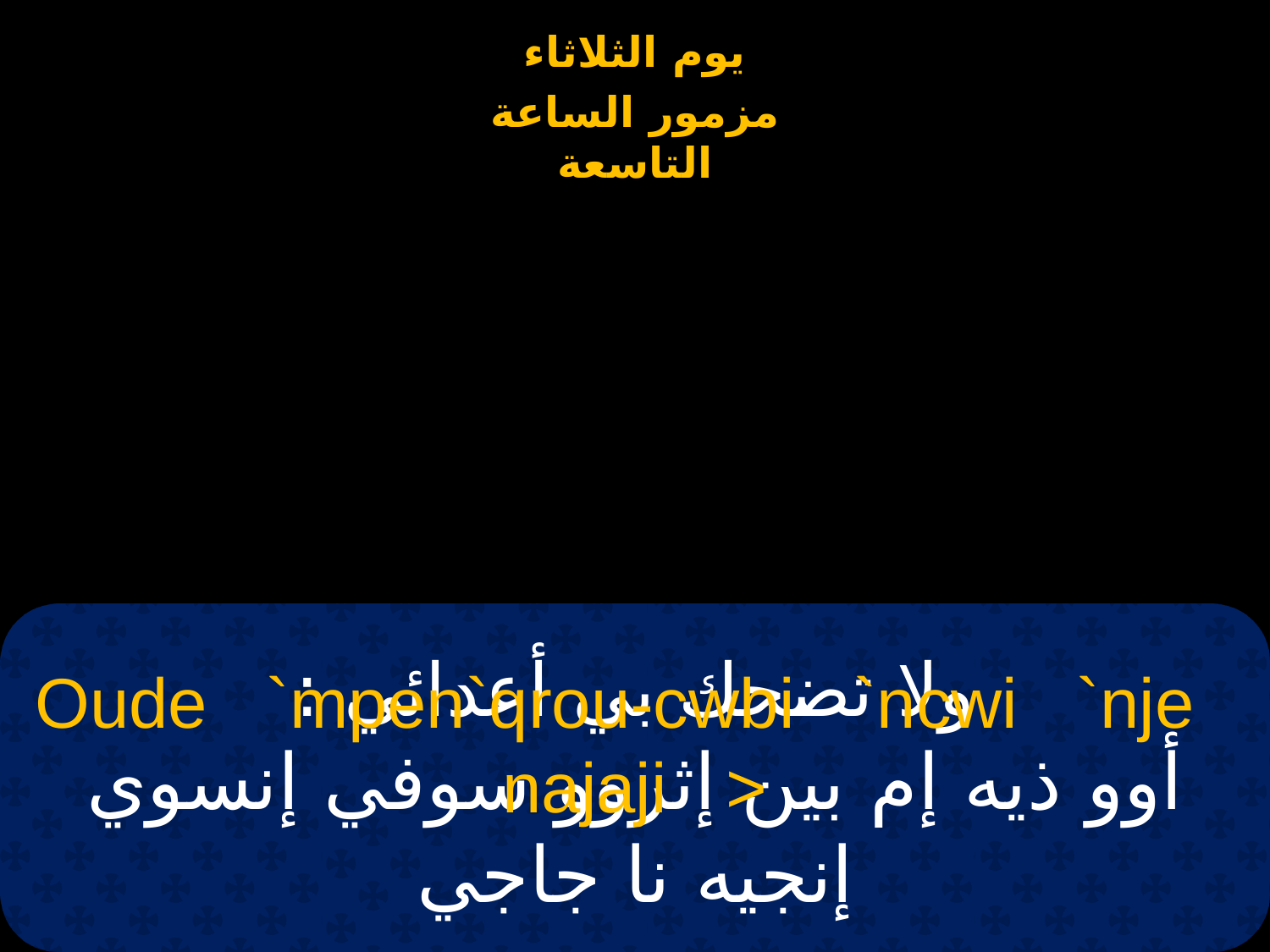

# ولا تضحك بي أعدائي :
Oude   `mpen`qrou-cwbi   `ncwi   `nje   najaji   >
أوو ذيه إم بين إثروو سوفي إنسوي إنجيه نا جاجي